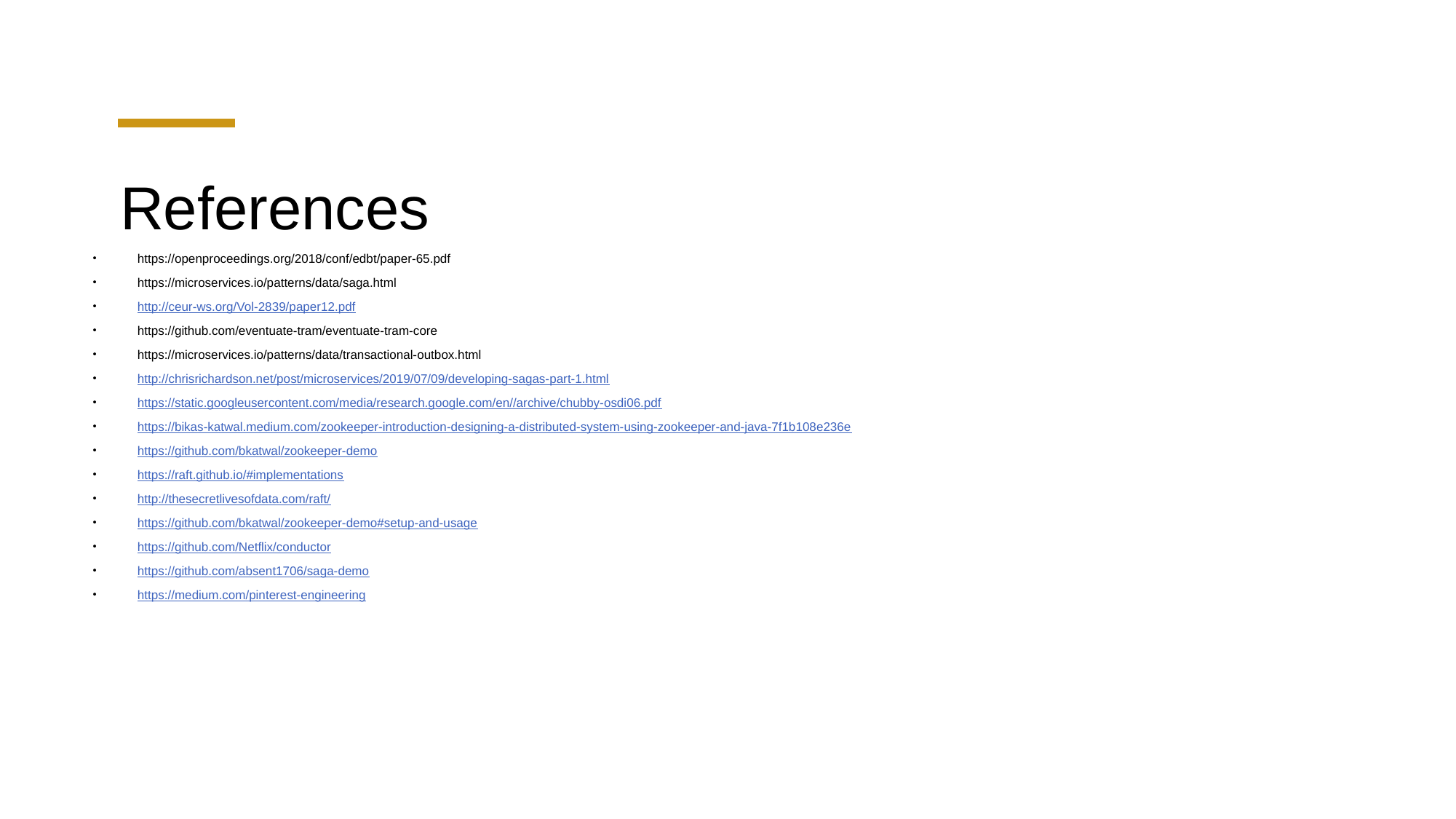

# References
https://openproceedings.org/2018/conf/edbt/paper-65.pdf
https://microservices.io/patterns/data/saga.html
http://ceur-ws.org/Vol-2839/paper12.pdf
https://github.com/eventuate-tram/eventuate-tram-core
https://microservices.io/patterns/data/transactional-outbox.html
http://chrisrichardson.net/post/microservices/2019/07/09/developing-sagas-part-1.html
https://static.googleusercontent.com/media/research.google.com/en//archive/chubby-osdi06.pdf
https://bikas-katwal.medium.com/zookeeper-introduction-designing-a-distributed-system-using-zookeeper-and-java-7f1b108e236e
https://github.com/bkatwal/zookeeper-demo
https://raft.github.io/#implementations
http://thesecretlivesofdata.com/raft/
https://github.com/bkatwal/zookeeper-demo#setup-and-usage
https://github.com/Netflix/conductor
https://github.com/absent1706/saga-demo
https://medium.com/pinterest-engineering